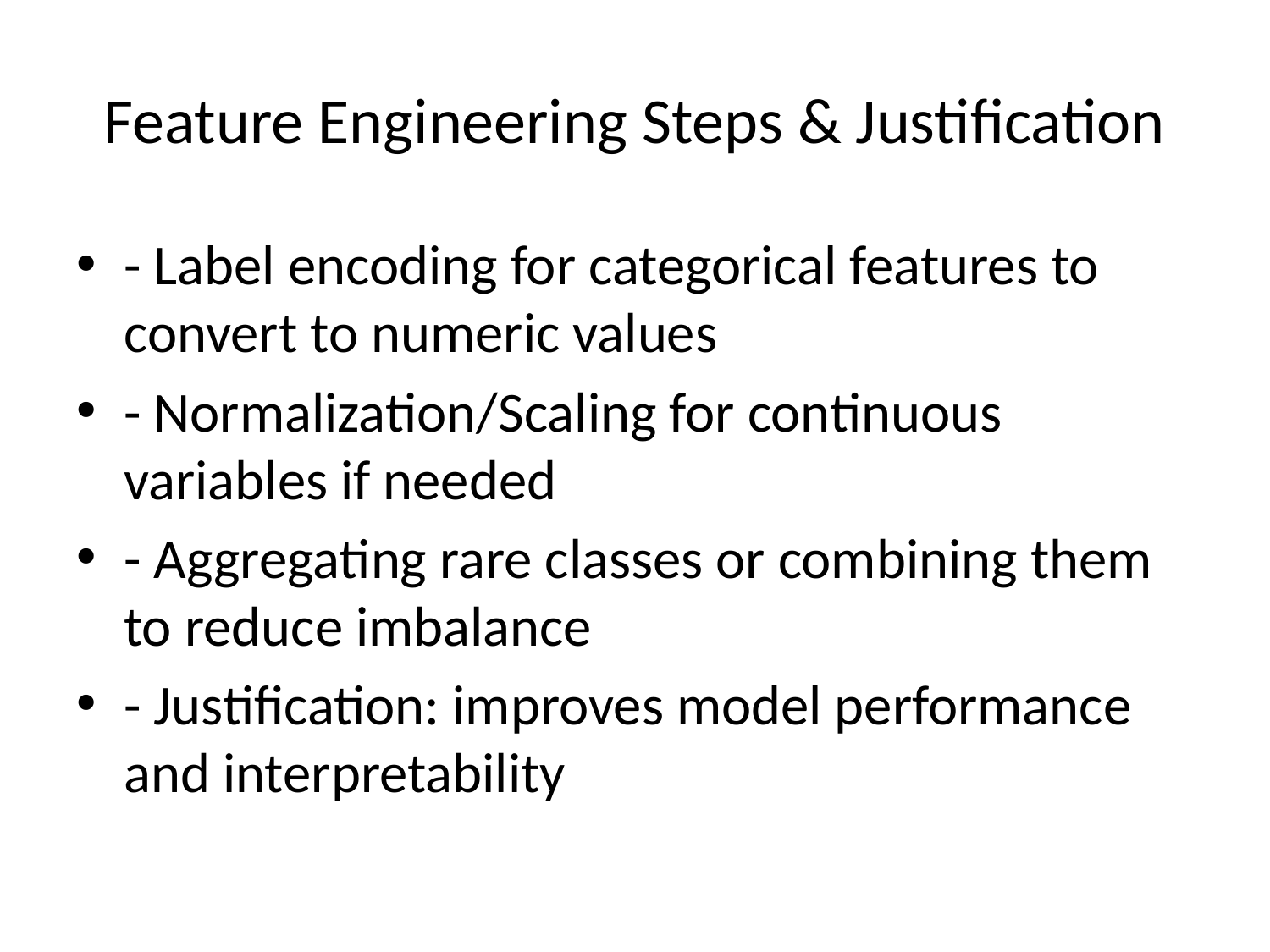

# Feature Engineering Steps & Justification
- Label encoding for categorical features to convert to numeric values
- Normalization/Scaling for continuous variables if needed
- Aggregating rare classes or combining them to reduce imbalance
- Justification: improves model performance and interpretability